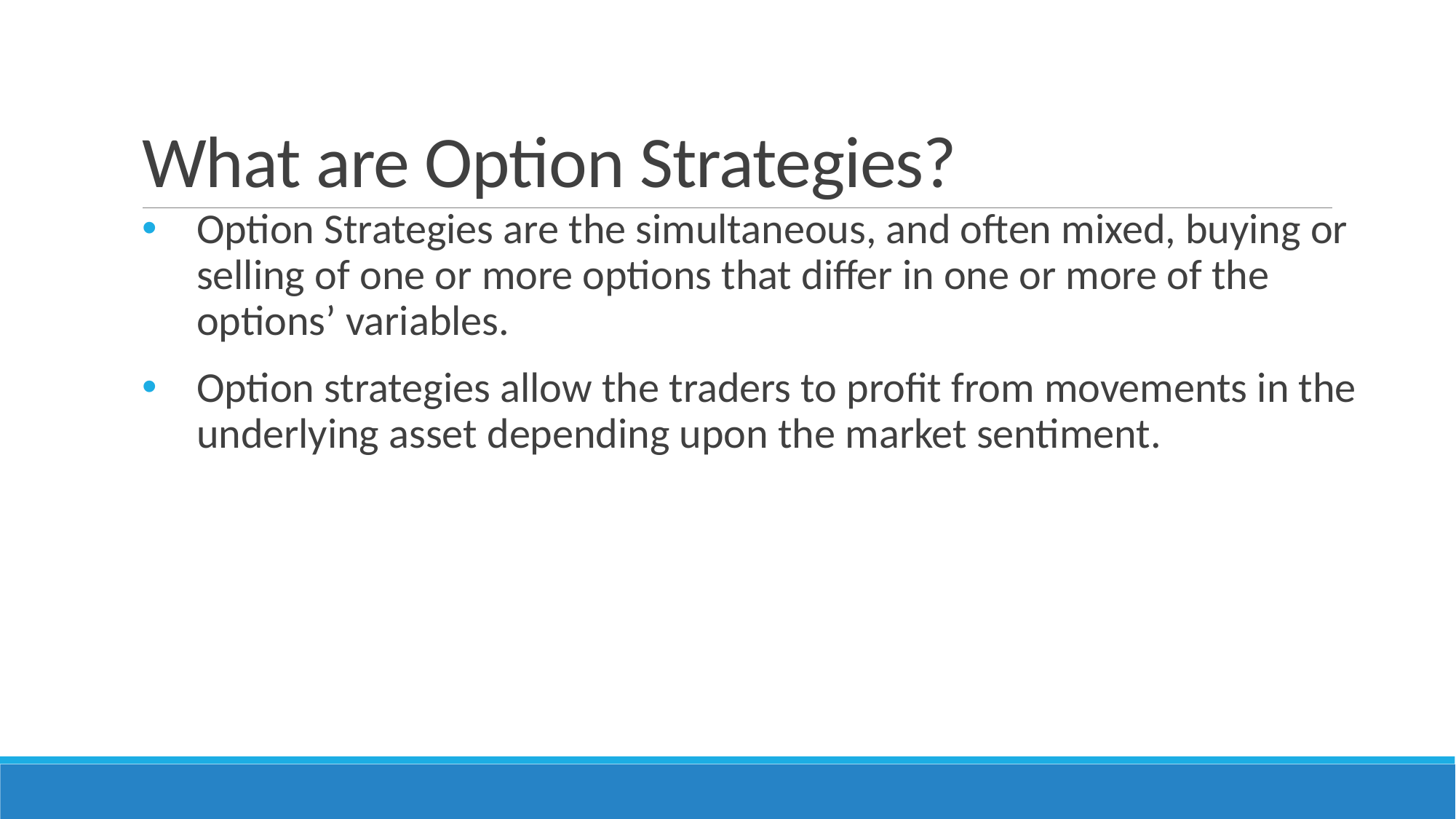

# What are Option Strategies?
Option Strategies are the simultaneous, and often mixed, buying or selling of one or more options that differ in one or more of the options’ variables.
Option strategies allow the traders to profit from movements in the underlying asset depending upon the market sentiment.